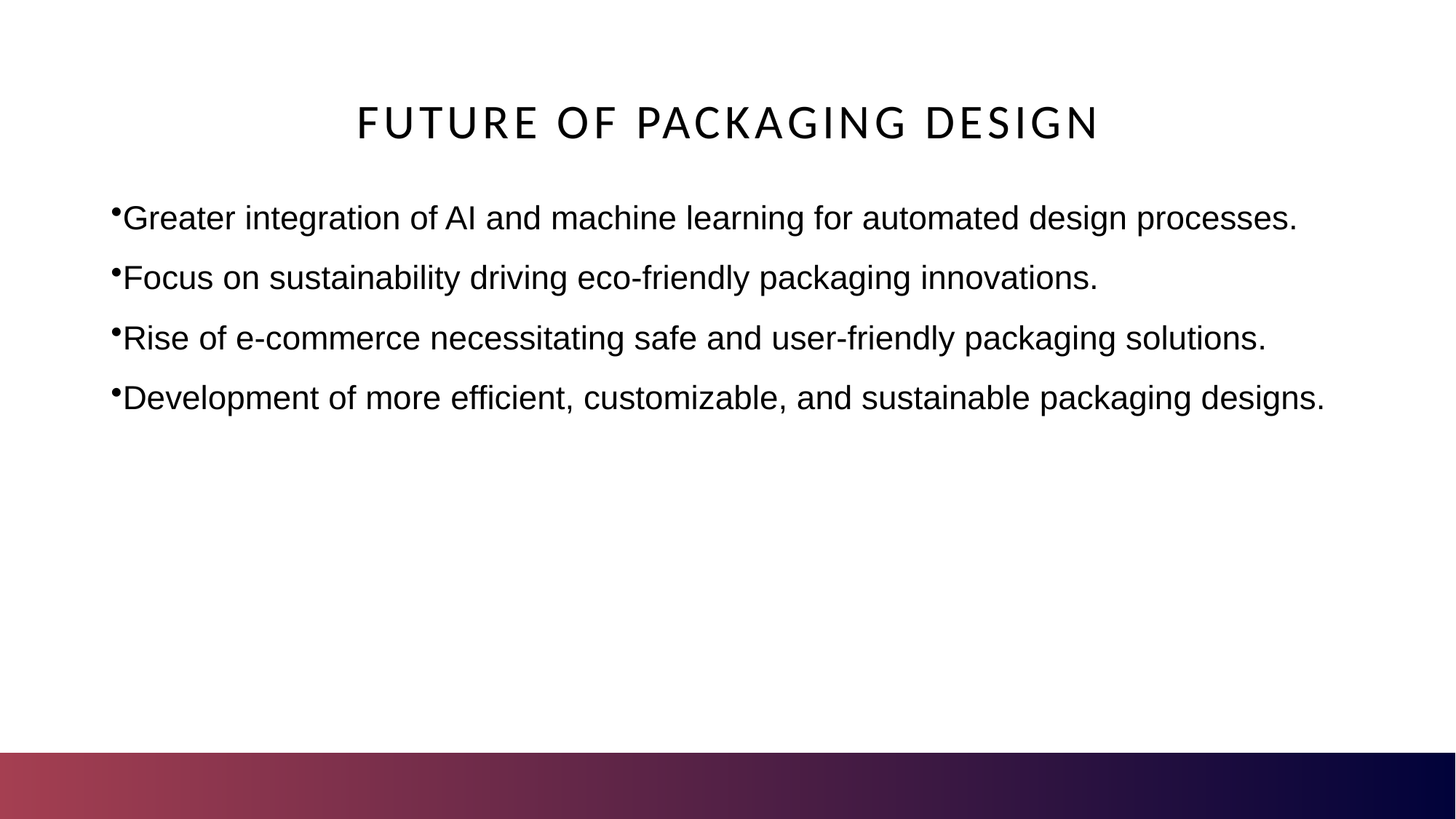

# Future of packaging design

Greater integration of AI and machine learning for automated design processes.
Focus on sustainability driving eco-friendly packaging innovations.
Rise of e-commerce necessitating safe and user-friendly packaging solutions.
Development of more efficient, customizable, and sustainable packaging designs.